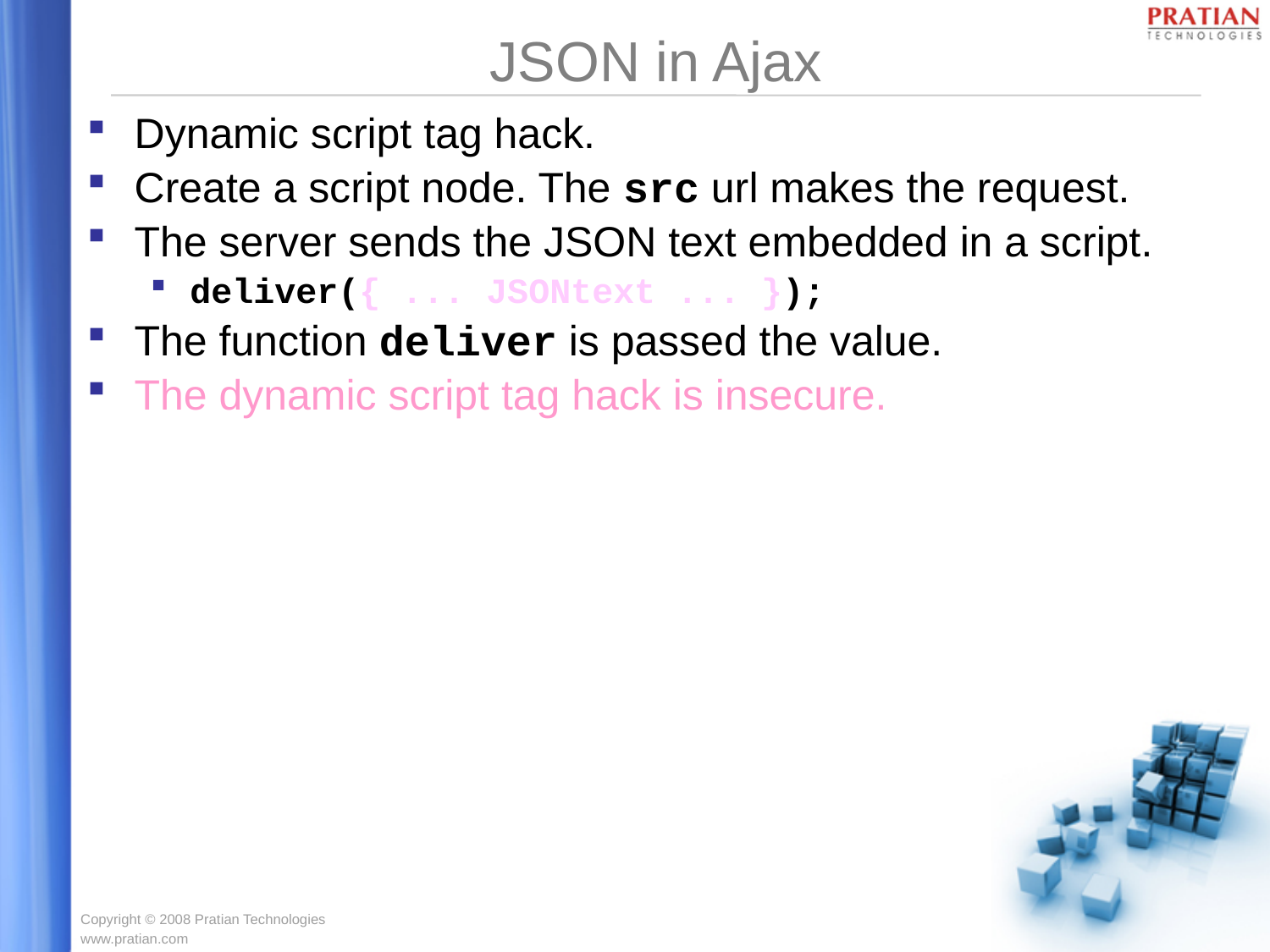

# JSON in Ajax
Dynamic script tag hack.
Create a script node. The src url makes the request.
The server sends the JSON text embedded in a script.
deliver({ ... JSONtext ... });
The function deliver is passed the value.
The dynamic script tag hack is insecure.